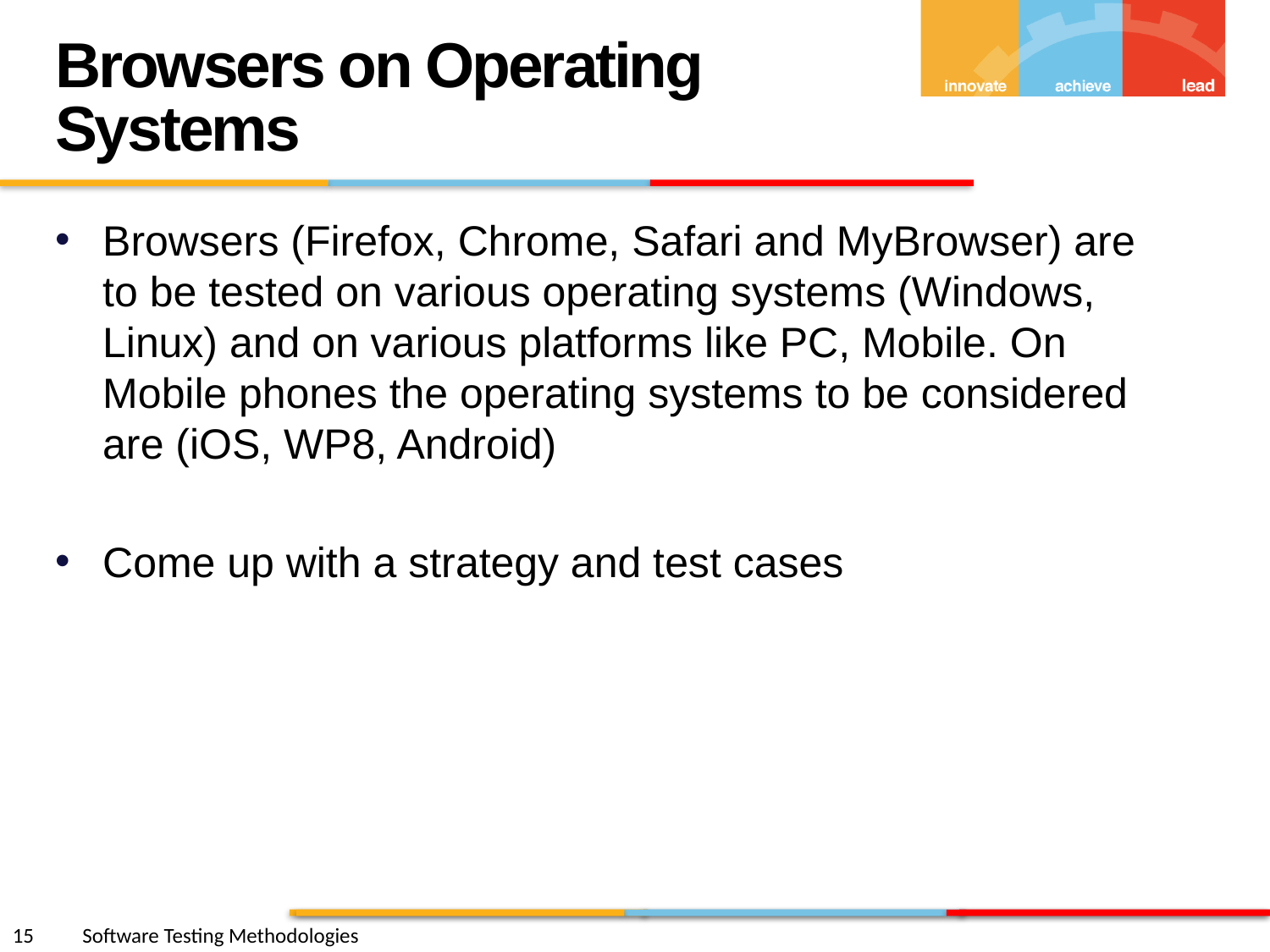

Browsers on Operating Systems
Browsers (Firefox, Chrome, Safari and MyBrowser) are to be tested on various operating systems (Windows, Linux) and on various platforms like PC, Mobile. On Mobile phones the operating systems to be considered are (iOS, WP8, Android)

Come up with a strategy and test cases